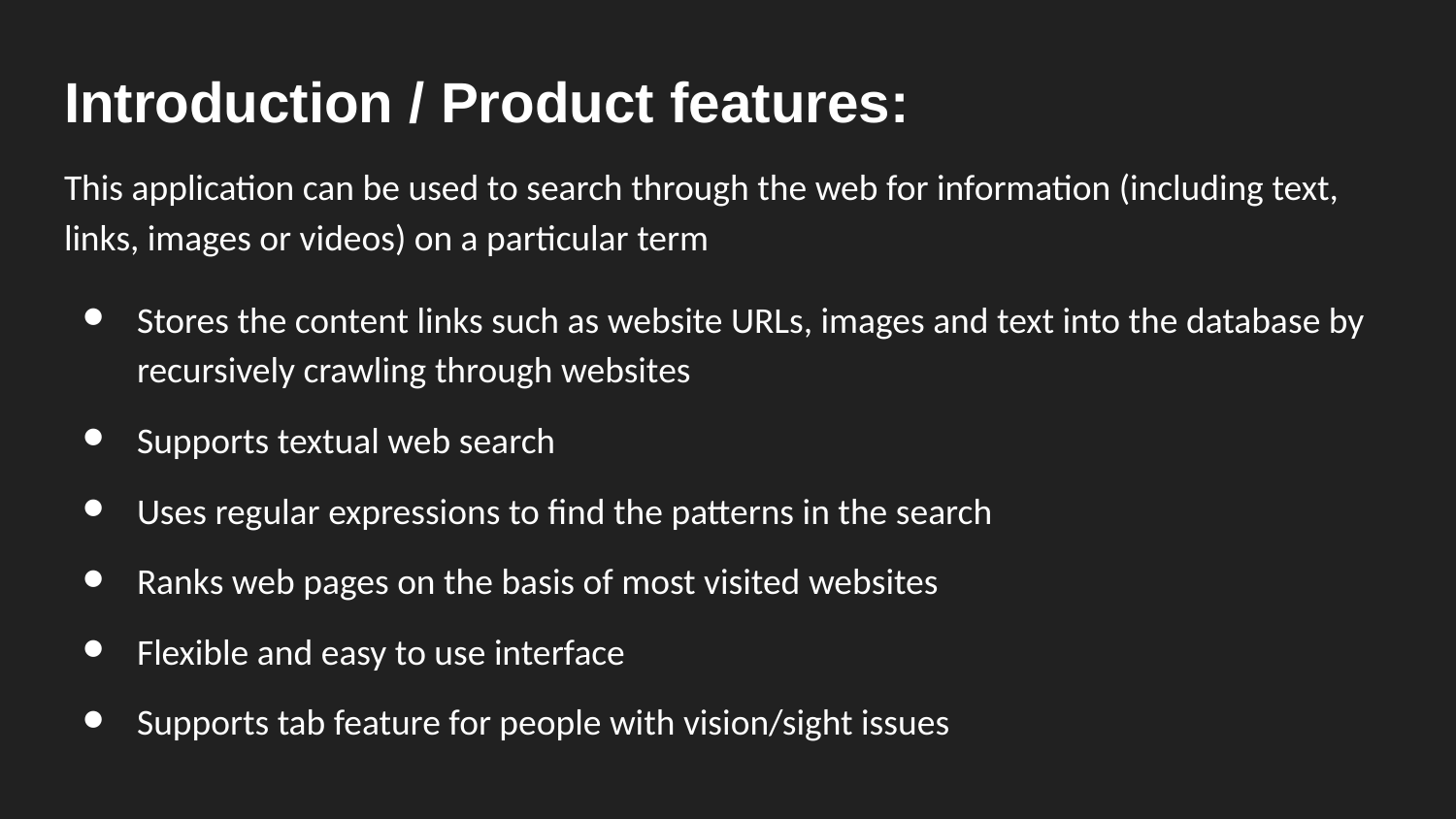

# Introduction / Product features:
This application can be used to search through the web for information (including text, links, images or videos) on a particular term
Stores the content links such as website URLs, images and text into the database by recursively crawling through websites
Supports textual web search
Uses regular expressions to find the patterns in the search
Ranks web pages on the basis of most visited websites
Flexible and easy to use interface
Supports tab feature for people with vision/sight issues